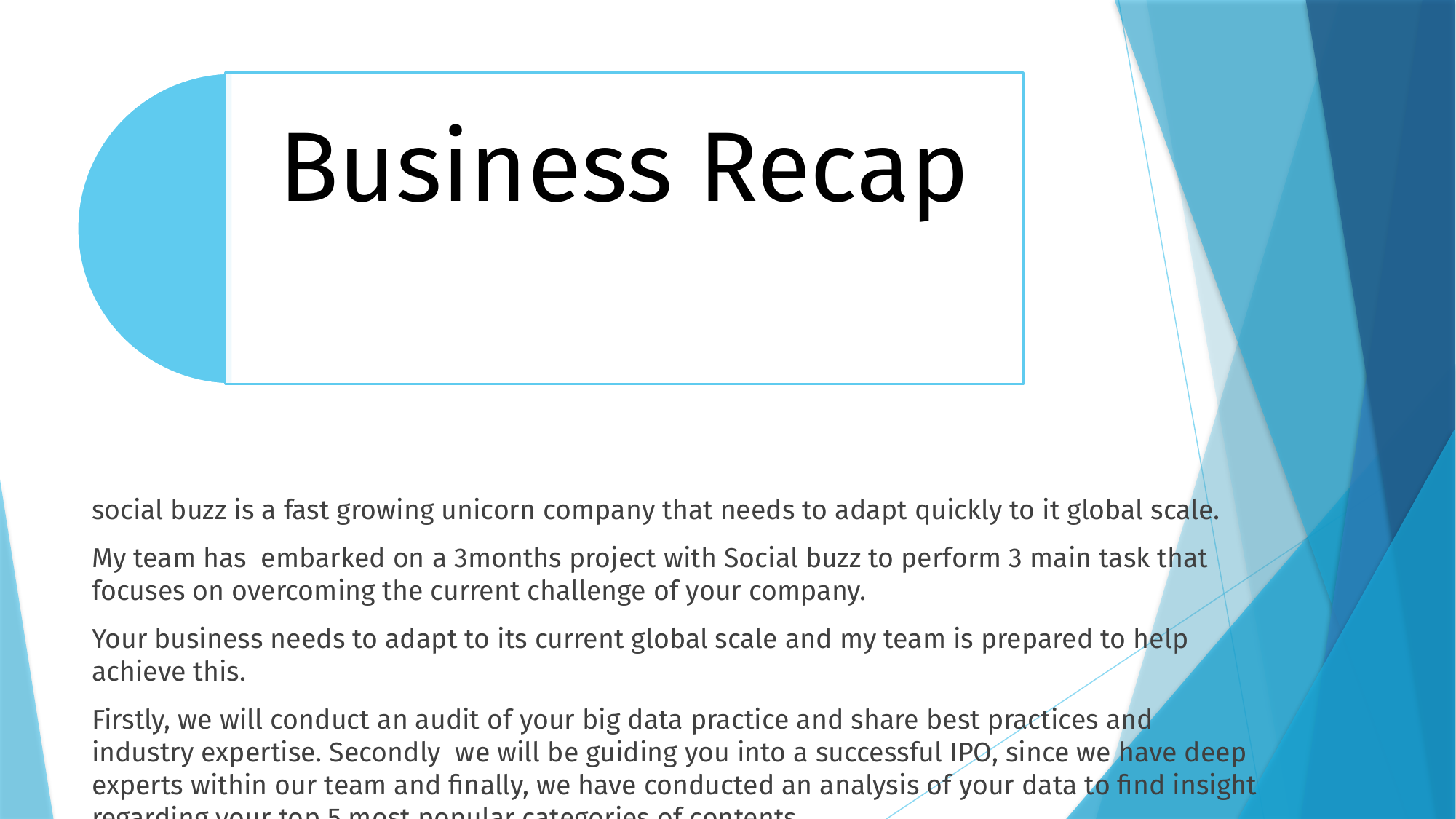

Business Recap
social buzz is a fast growing unicorn company that needs to adapt quickly to it global scale.
My team has  embarked on a 3months project with Social buzz to perform 3 main task that focuses on overcoming the current challenge of your company.
Your business needs to adapt to its current global scale and my team is prepared to help achieve this.
Firstly, we will conduct an audit of your big data practice and share best practices and industry expertise. Secondly  we will be guiding you into a successful IPO, since we have deep experts within our team and finally, we have conducted an analysis of your data to find insight regarding your top 5 most popular categories of contents.